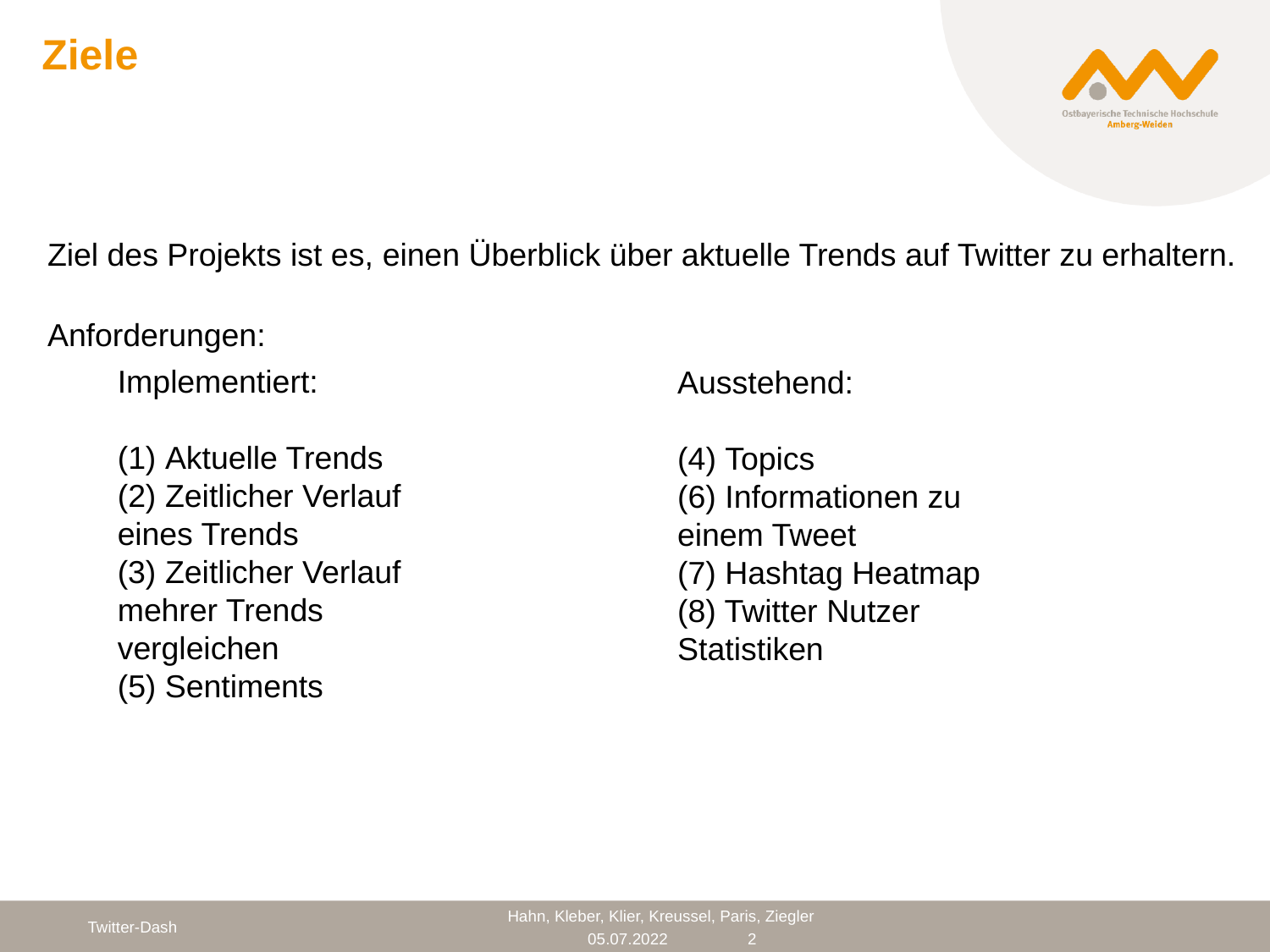

# Ziele
Ziel des Projekts ist es, einen Überblick über aktuelle Trends auf Twitter zu erhaltern.
Anforderungen:
Implementiert:

(1) Aktuelle Trends
(2) Zeitlicher Verlauf eines Trends
(3) Zeitlicher Verlauf mehrer Trends vergleichen
(5) Sentiments

Ausstehend:

(4) Topics
(6) Informationen zu einem Tweet
(7) Hashtag Heatmap
(8) Twitter Nutzer Statistiken
Twitter-Dash
Hahn, Kleber, Klier, Kreussel, Paris, Ziegler
2
05.07.2022